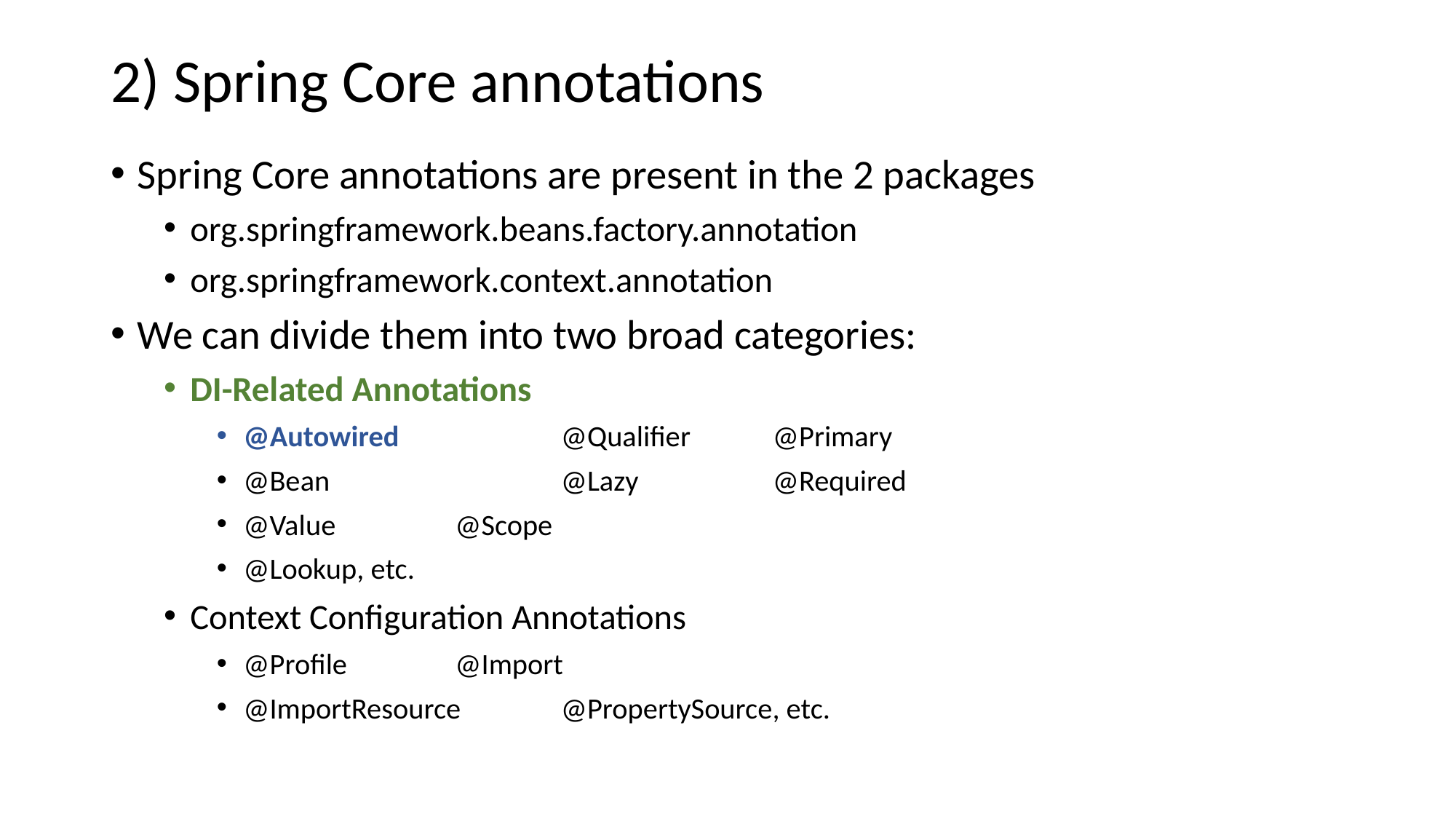

# 2) Spring Core annotations
Spring Core annotations are present in the 2 packages
org.springframework.beans.factory.annotation
org.springframework.context.annotation
We can divide them into two broad categories:
DI-Related Annotations
@Autowired          	@Qualifier        	@Primary
@Bean         	    	@Lazy                 	@Required
@Value	  	@Scope
@Lookup, etc.
Context Configuration Annotations
@Profile	     	@Import
@ImportResource       	@PropertySource, etc.